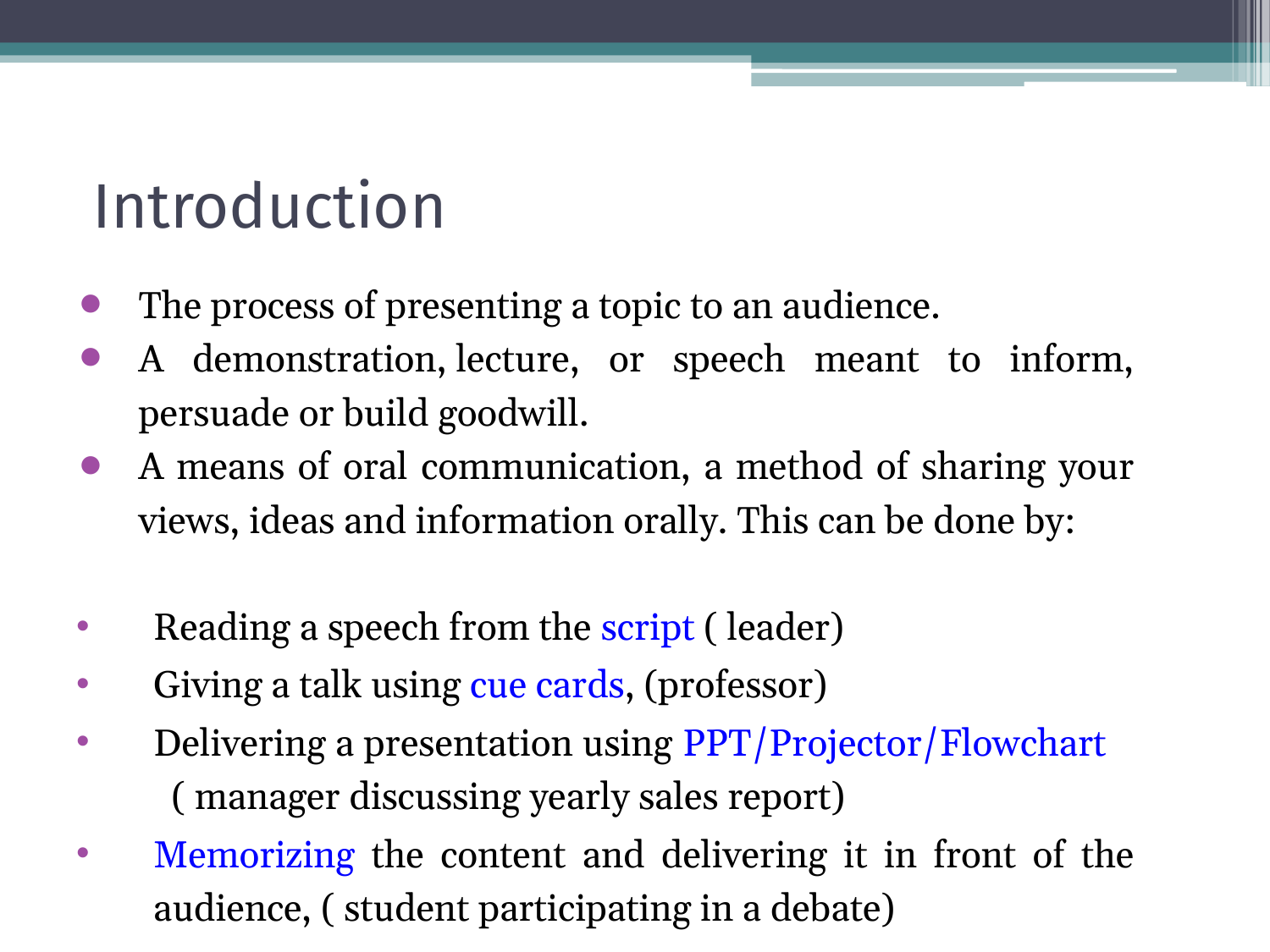

# Introduction
The process of presenting a topic to an audience.
A demonstration, lecture, or speech meant to inform, persuade or build goodwill.
A means of oral communication, a method of sharing your views, ideas and information orally. This can be done by:

Reading a speech from the script ( leader)
Giving a talk using cue cards, (professor)
Delivering a presentation using PPT/Projector/Flowchart      ( manager discussing yearly sales report)
Memorizing the content and delivering it in front of the audience, ( student participating in a debate)